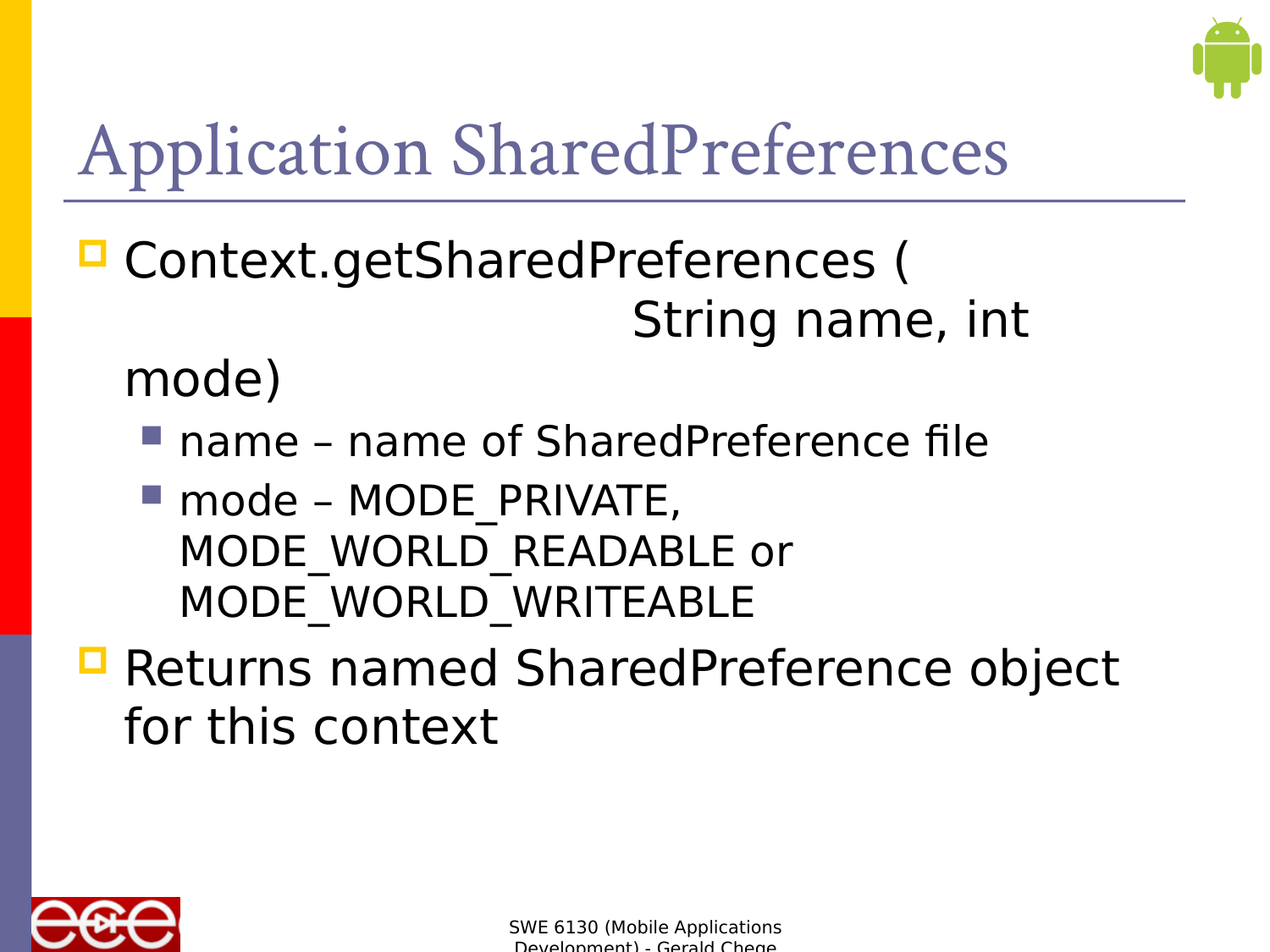

# Application SharedPreferences
Context.getSharedPreferences (
				String name, int mode)
name – name of SharedPreference file
mode – MODE_PRIVATE, MODE_WORLD_READABLE or MODE_WORLD_WRITEABLE
Returns named SharedPreference object for this context

SWE 6130 (Mobile Applications Development) - Gerald Chege